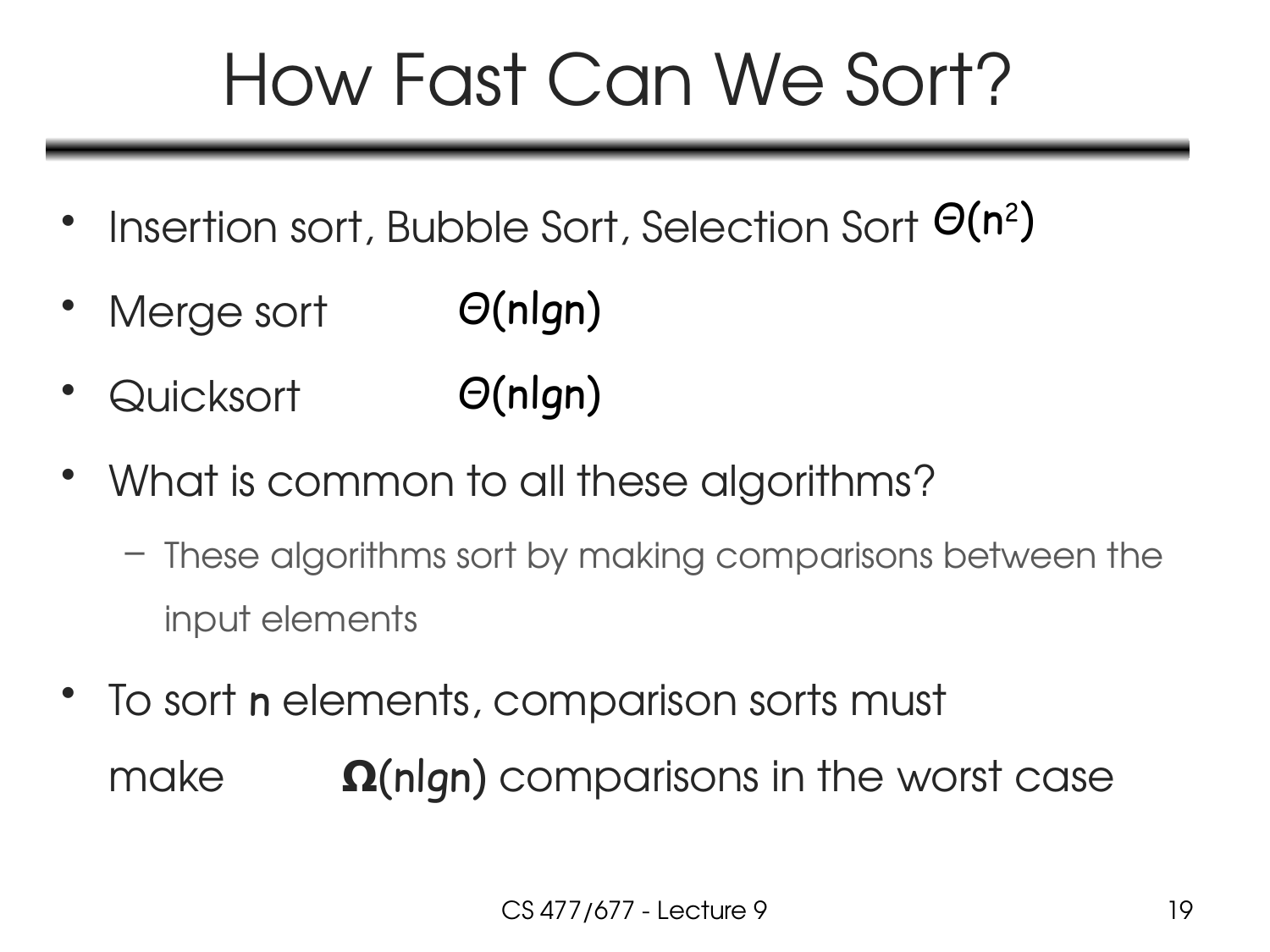

# How Fast Can We Sort?
Insertion sort, Bubble Sort, Selection Sort
Merge sort
Quicksort
What is common to all these algorithms?
These algorithms sort by making comparisons between the input elements
To sort n elements, comparison sorts must make          𝝮(nlgn) comparisons in the worst case
Θ(n2)
Θ(nlgn)
Θ(nlgn)
CS 477/677 - Lecture 9
19